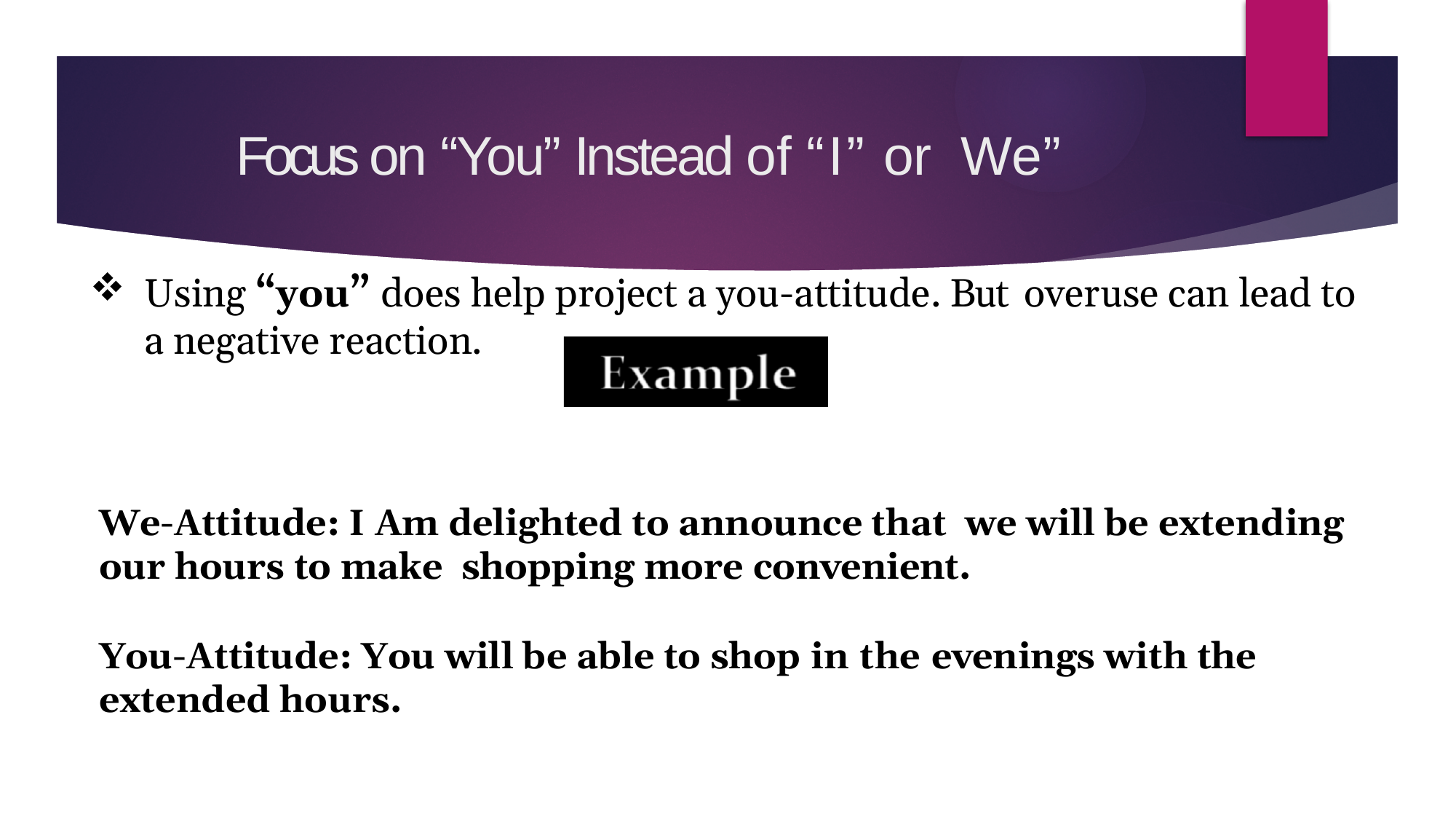

# Focus on “You” Instead of “I” or  We”
Using “you” does help project a you-attitude. But  overuse can lead to a negative reaction.

We-Attitude: I Am delighted to announce that  we will be extending our hours to make  shopping more convenient.

You-Attitude: You will be able to shop in the evenings with the extended hours.